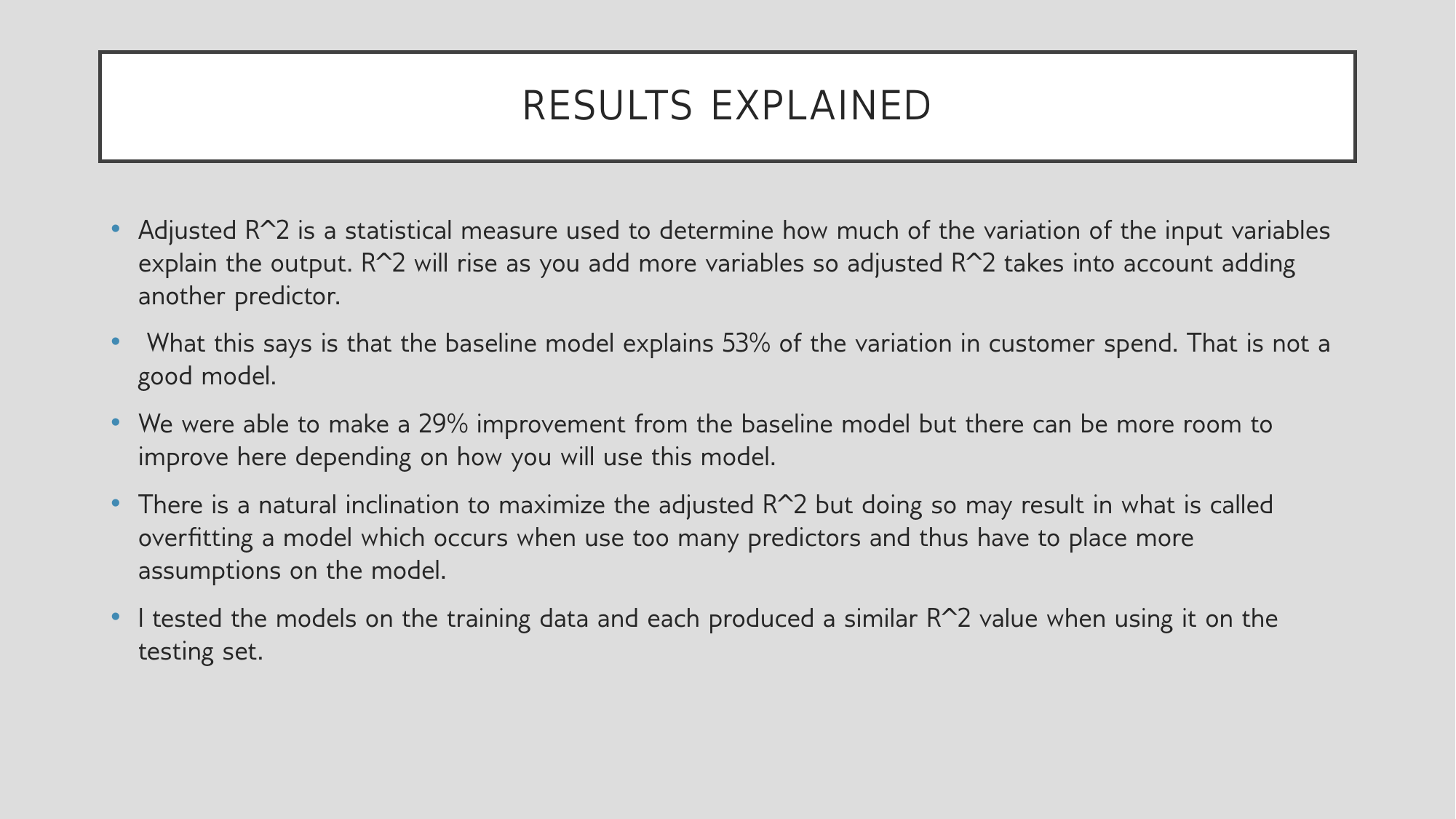

# Results Explained
Adjusted R^2 is a statistical measure used to determine how much of the variation of the input variables explain the output. R^2 will rise as you add more variables so adjusted R^2 takes into account adding another predictor.
 What this says is that the baseline model explains 53% of the variation in customer spend. That is not a good model.
We were able to make a 29% improvement from the baseline model but there can be more room to improve here depending on how you will use this model.
There is a natural inclination to maximize the adjusted R^2 but doing so may result in what is called overfitting a model which occurs when use too many predictors and thus have to place more assumptions on the model.
I tested the models on the training data and each produced a similar R^2 value when using it on the testing set.